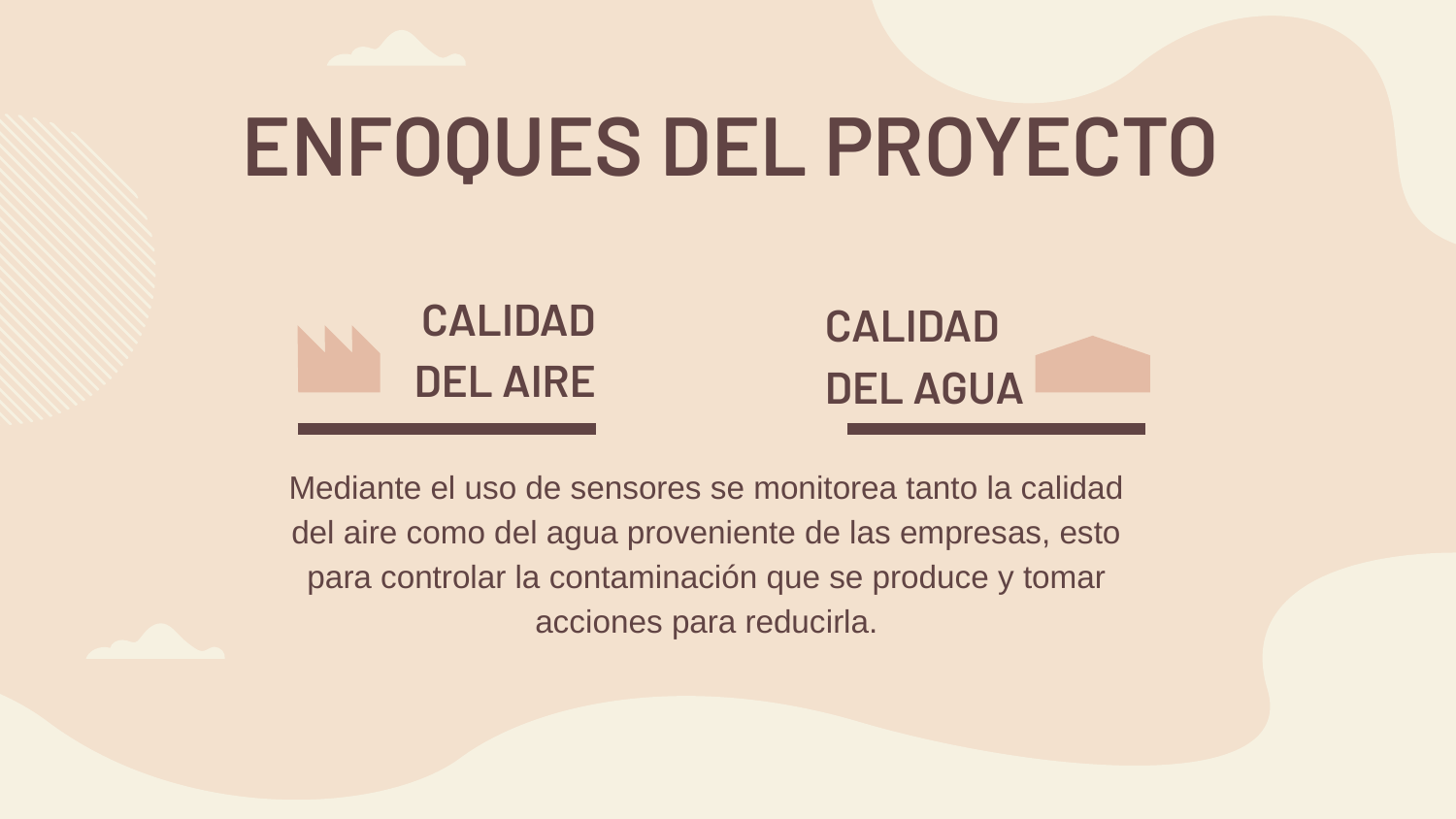

# ENFOQUES DEL PROYECTO
CALIDAD DEL AIRE
CALIDAD DEL AGUA

Mediante el uso de sensores se monitorea tanto la calidad del aire como del agua proveniente de las empresas, esto para controlar la contaminación que se produce y tomar acciones para reducirla.